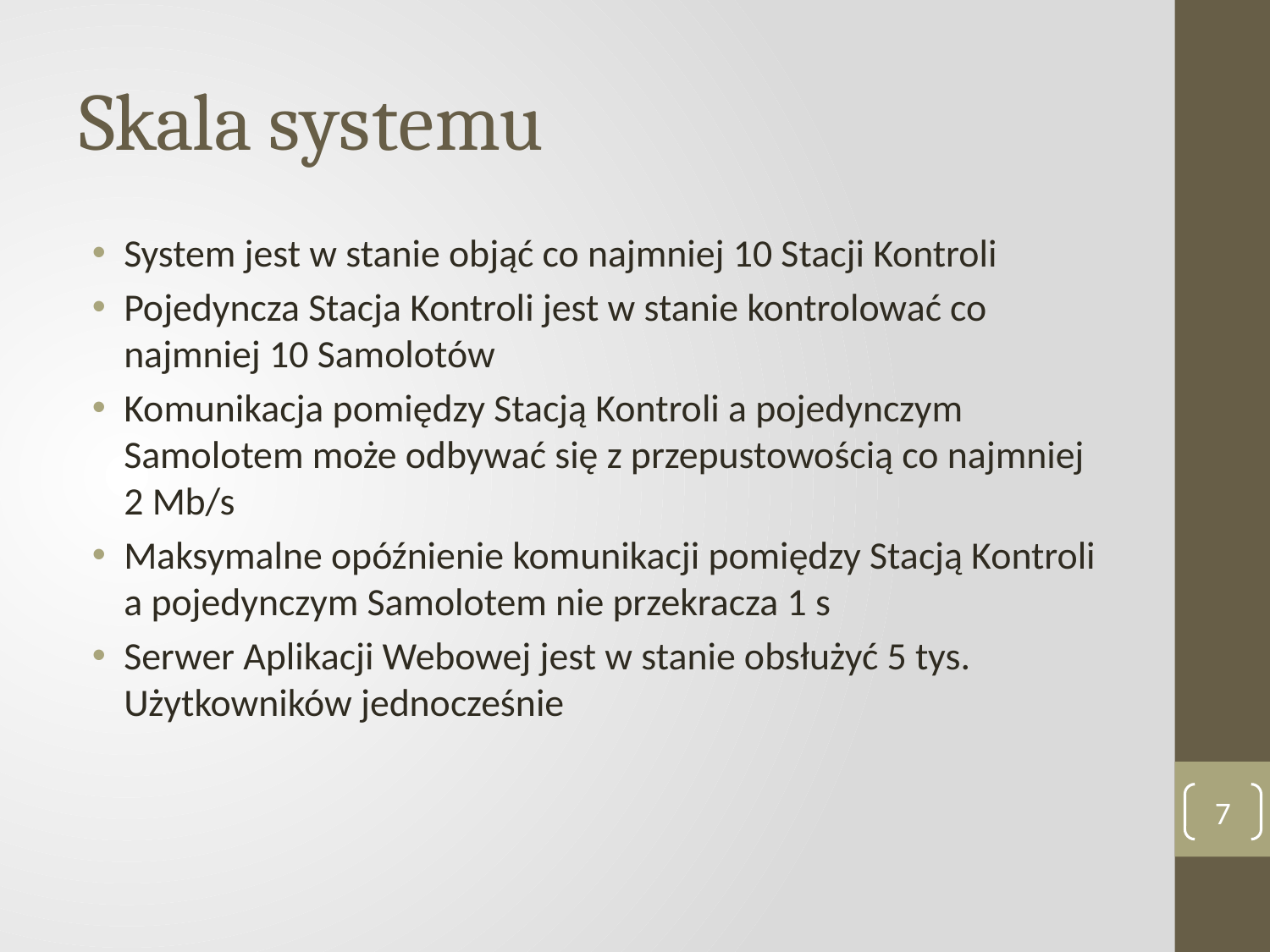

# Skala systemu
System jest w stanie objąć co najmniej 10 Stacji Kontroli
Pojedyncza Stacja Kontroli jest w stanie kontrolować co najmniej 10 Samolotów
Komunikacja pomiędzy Stacją Kontroli a pojedynczym Samolotem może odbywać się z przepustowością co najmniej 2 Mb/s
Maksymalne opóźnienie komunikacji pomiędzy Stacją Kontroli a pojedynczym Samolotem nie przekracza 1 s
Serwer Aplikacji Webowej jest w stanie obsłużyć 5 tys. Użytkowników jednocześnie

7